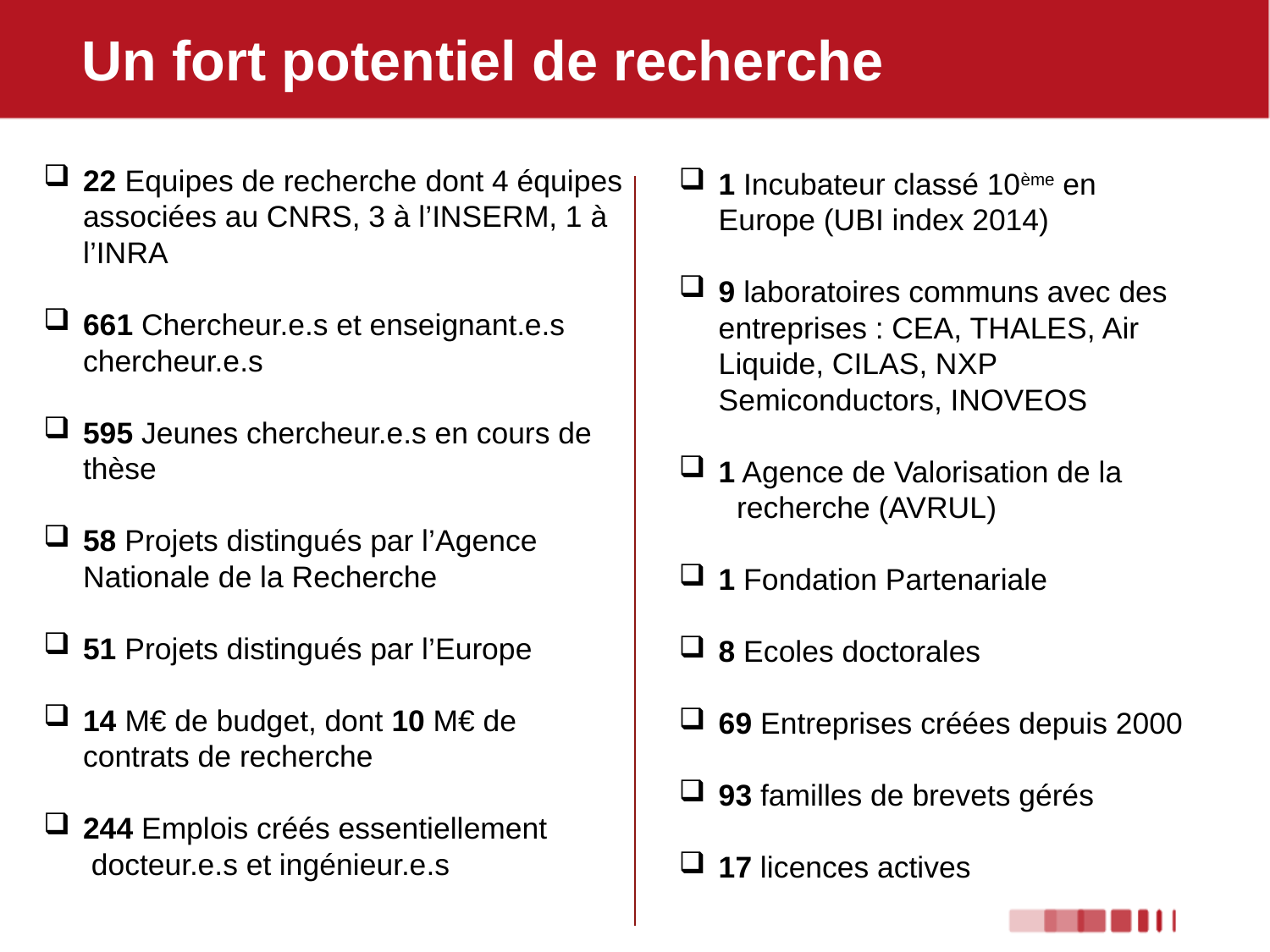

Un fort potentiel de recherche
22 Equipes de recherche dont 4 équipes associées au CNRS, 3 à l’INSERM, 1 à l’INRA

661 Chercheur.e.s et enseignant.e.s chercheur.e.s

595 Jeunes chercheur.e.s en cours de thèse

58 Projets distingués par l’Agence Nationale de la Recherche

51 Projets distingués par l’Europe

14 M€ de budget, dont 10 M€ de contrats de recherche

244 Emplois créés essentiellement           docteur.e.s et ingénieur.e.s

1 Incubateur classé 10ème en Europe (UBI index 2014)

9 laboratoires communs avec des entreprises : CEA, THALES, Air Liquide, CILAS, NXP Semiconductors, INOVEOS

1 Agence de Valorisation de la
       recherche (AVRUL)

1 Fondation Partenariale

8 Ecoles doctorales

69 Entreprises créées depuis 2000

93 familles de brevets gérés

17 licences actives